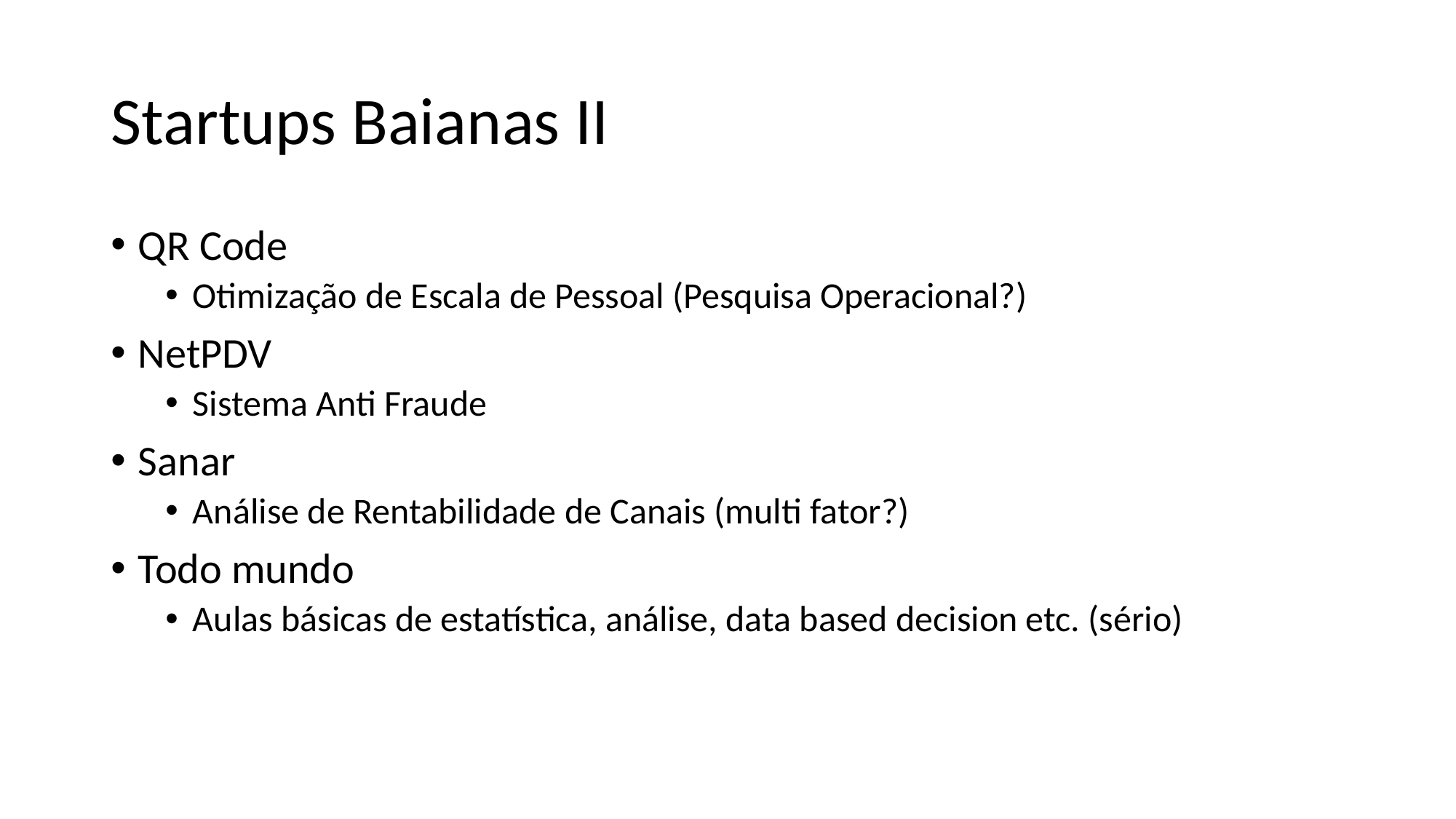

# Startups Baianas II
QR Code
Otimização de Escala de Pessoal (Pesquisa Operacional?)
NetPDV
Sistema Anti Fraude
Sanar
Análise de Rentabilidade de Canais (multi fator?)
Todo mundo
Aulas básicas de estatística, análise, data based decision etc. (sério)